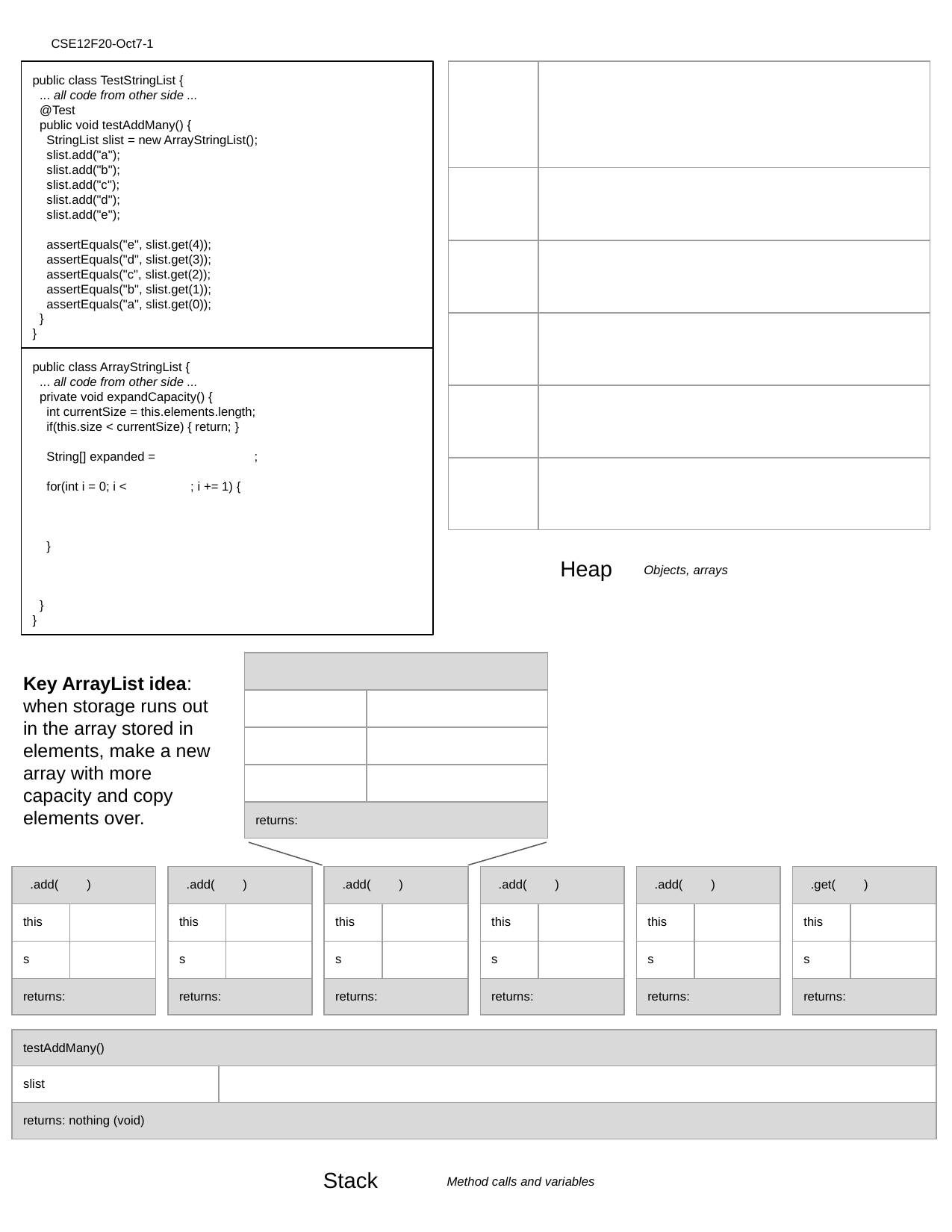

CSE12F20-Oct7-1
public class TestStringList {
  ... all code from other side ...
  @Test
  public void testAddMany() {
    StringList slist = new ArrayStringList();
    slist.add("a");
    slist.add("b");
    slist.add("c");
    slist.add("d");
    slist.add("e");

    assertEquals("e", slist.get(4));
    assertEquals("d", slist.get(3));
    assertEquals("c", slist.get(2));
    assertEquals("b", slist.get(1));
    assertEquals("a", slist.get(0));
  }
}
|  |  |
| --- | --- |
|  |  |
|  |  |
|  |  |
|  |  |
|  |  |
public class ArrayStringList {
  ... all code from other side ...
  private void expandCapacity() {
    int currentSize = this.elements.length;
    if(this.size < currentSize) { return; }

    String[] expanded =                            ;

    for(int i = 0; i <                  ; i += 1) {

    }

  }
}
Heap
Objects, arrays
|  |  |
| --- | --- |
|  |  |
|  |  |
|  |  |
| returns: |  |
Key ArrayList idea: when storage runs out in the array stored in elements, make a new array with more capacity and copy elements over.
| .add( ) |  |
| --- | --- |
| this |  |
| s |  |
| returns: |  |
| .add( ) |  |
| --- | --- |
| this |  |
| s |  |
| returns: |  |
| .add( ) |  |
| --- | --- |
| this |  |
| s |  |
| returns: |  |
| .add( ) |  |
| --- | --- |
| this |  |
| s |  |
| returns: |  |
| .add( ) |  |
| --- | --- |
| this |  |
| s |  |
| returns: |  |
| .get( ) |  |
| --- | --- |
| this |  |
| s |  |
| returns: |  |
| testAddMany() |  |
| --- | --- |
| slist |  |
| returns: nothing (void) |  |
Stack
Method calls and variables